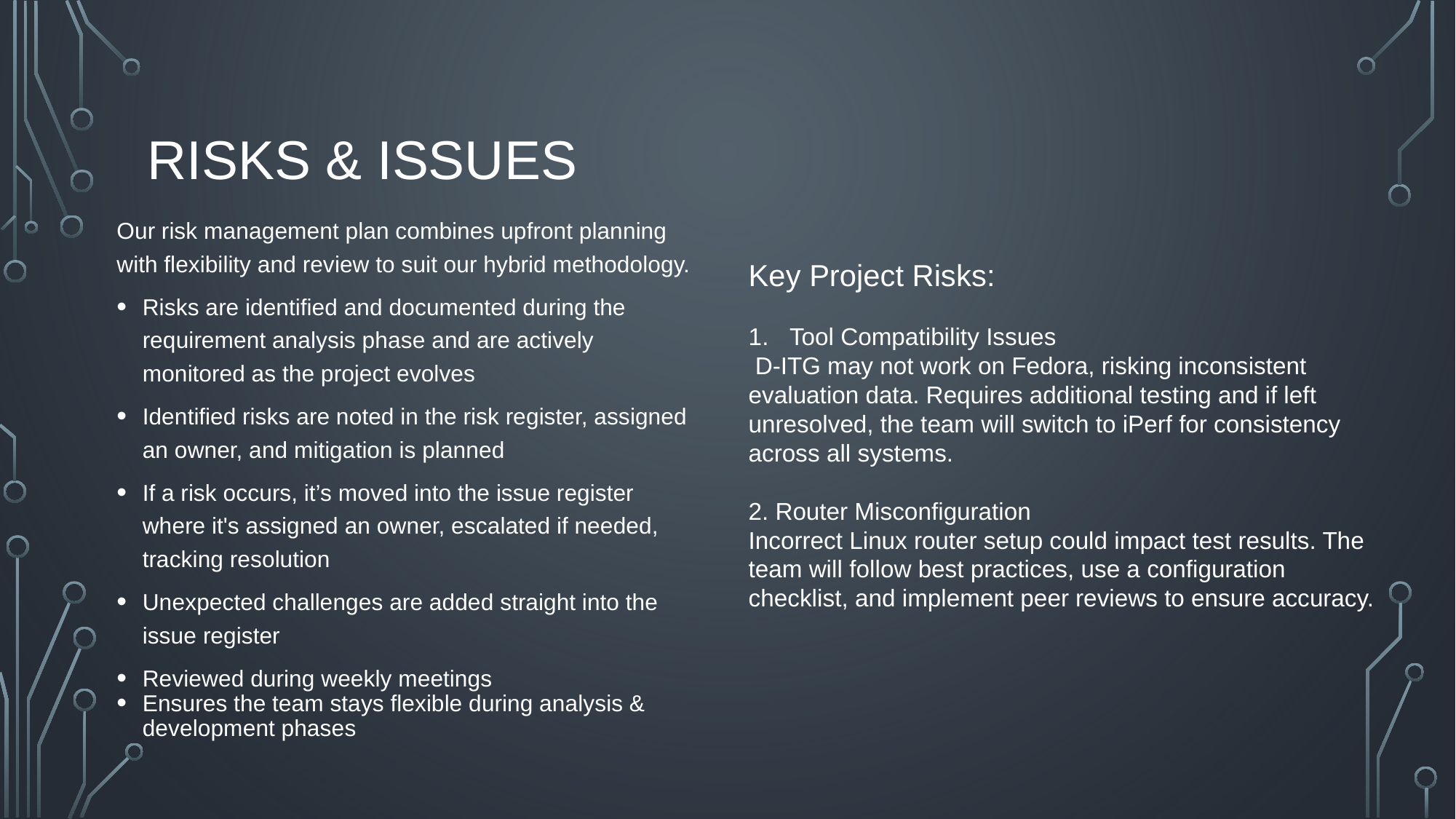

# Risks & Issues
Our risk management plan combines upfront planning with flexibility and review to suit our hybrid methodology.
Risks are identified and documented during the requirement analysis phase and are actively monitored as the project evolves
Identified risks are noted in the risk register, assigned an owner, and mitigation is planned
If a risk occurs, it’s moved into the issue register where it's assigned an owner, escalated if needed, tracking resolution
Unexpected challenges are added straight into the issue register
Reviewed during weekly meetings
Ensures the team stays flexible during analysis & development phases

Key Project Risks:

Tool Compatibility Issues
 D-ITG may not work on Fedora, risking inconsistent evaluation data. Requires additional testing and if left unresolved, the team will switch to iPerf for consistency across all systems.

2. Router Misconfiguration
Incorrect Linux router setup could impact test results. The team will follow best practices, use a configuration checklist, and implement peer reviews to ensure accuracy.